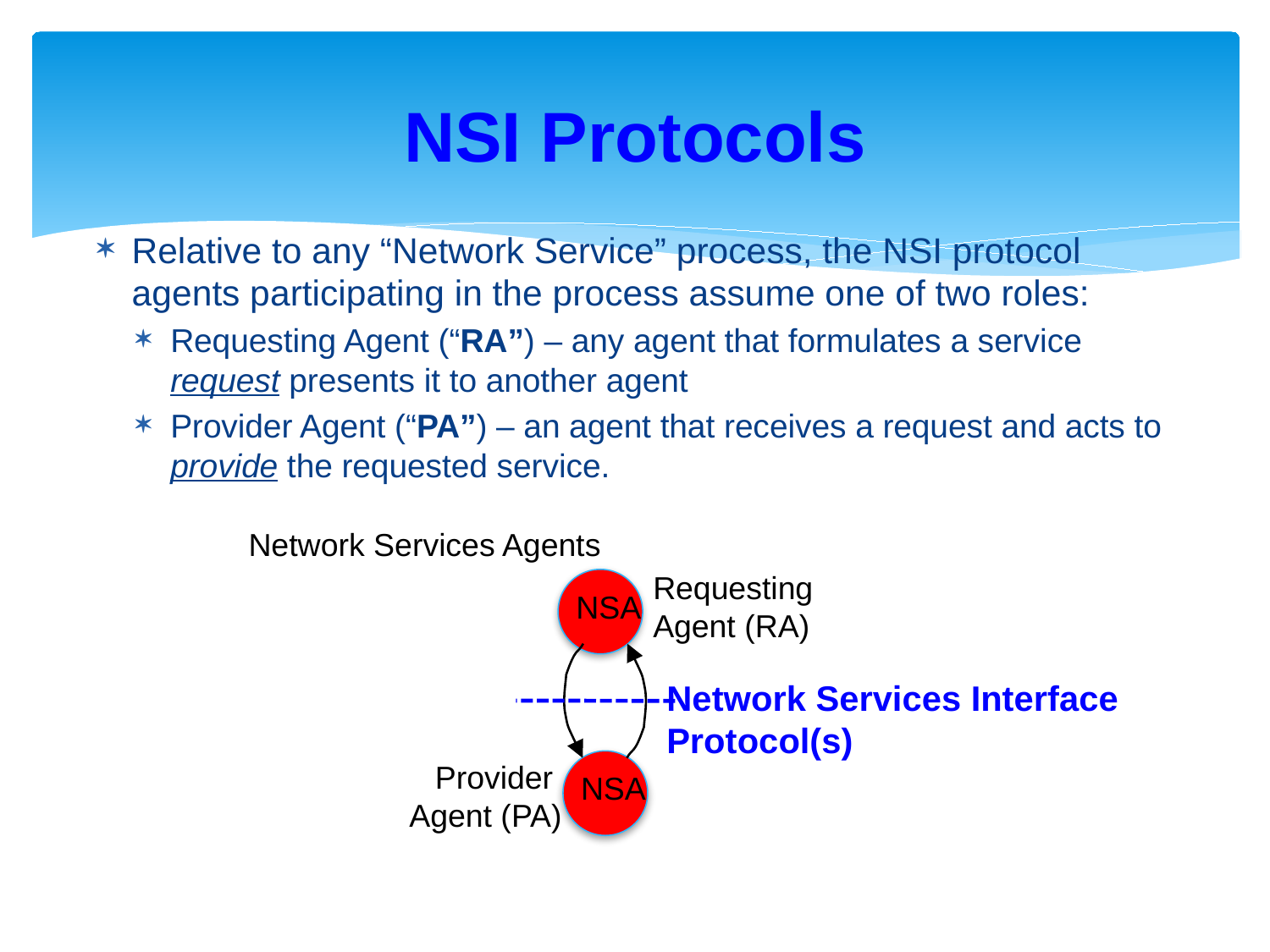

# NSI Protocols
Relative to any “Network Service” process, the NSI protocol agents participating in the process assume one of two roles:
Requesting Agent (“RA”) – any agent that formulates a service request presents it to another agent
Provider Agent (“PA”) – an agent that receives a request and acts to provide the requested service.
Network Services Agents
Requesting
Agent (RA)

NSA

Network Services Interface
Protocol(s)
Provider
Agent (PA)

NSA